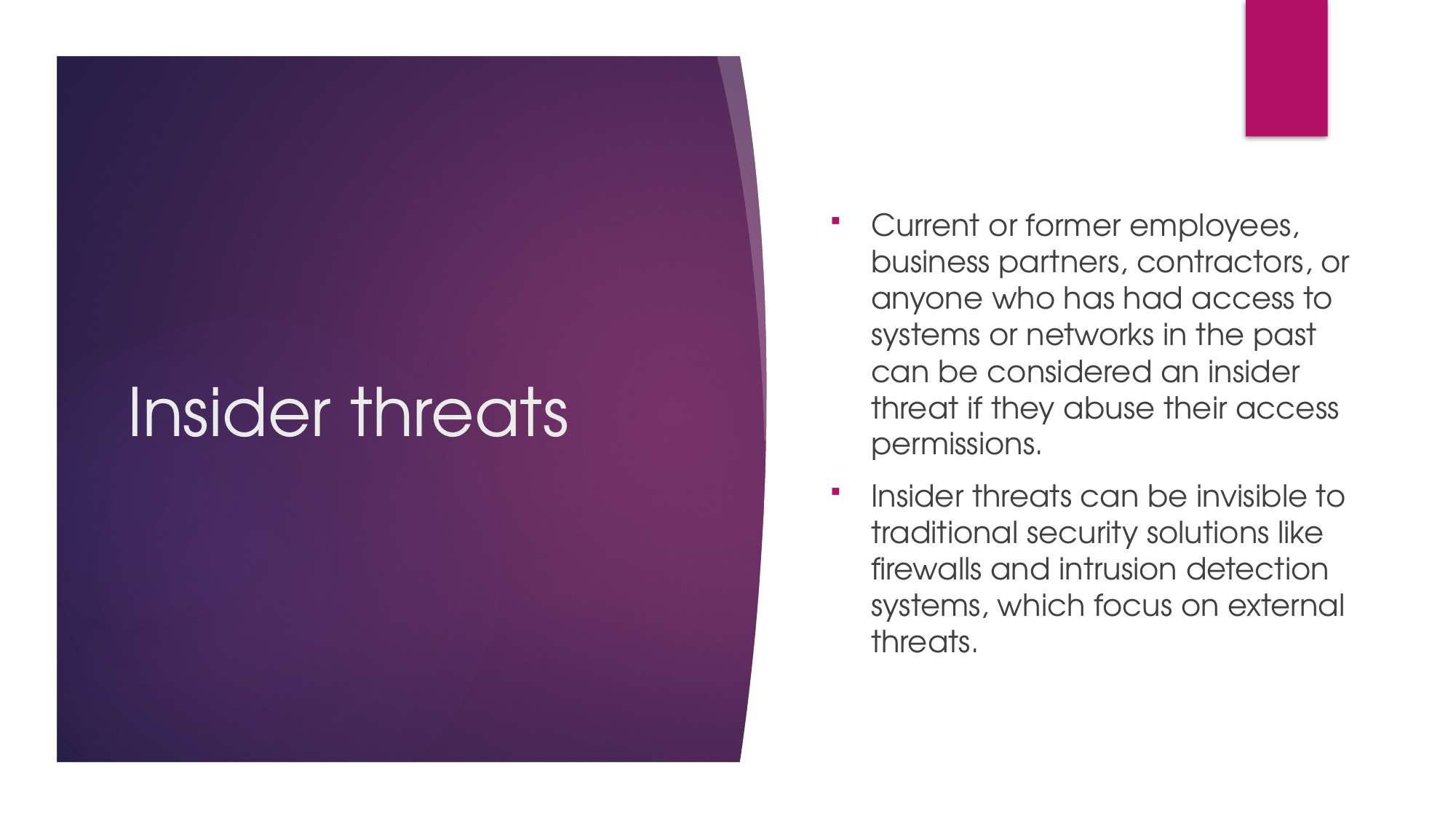

Current or former employees, business partners, contractors, or anyone who has had access to systems or networks in the past can be considered an insider threat if they abuse their access permissions.
Insider threats can be invisible to traditional security solutions like firewalls and intrusion detection systems, which focus on external threats.
# Insider threats